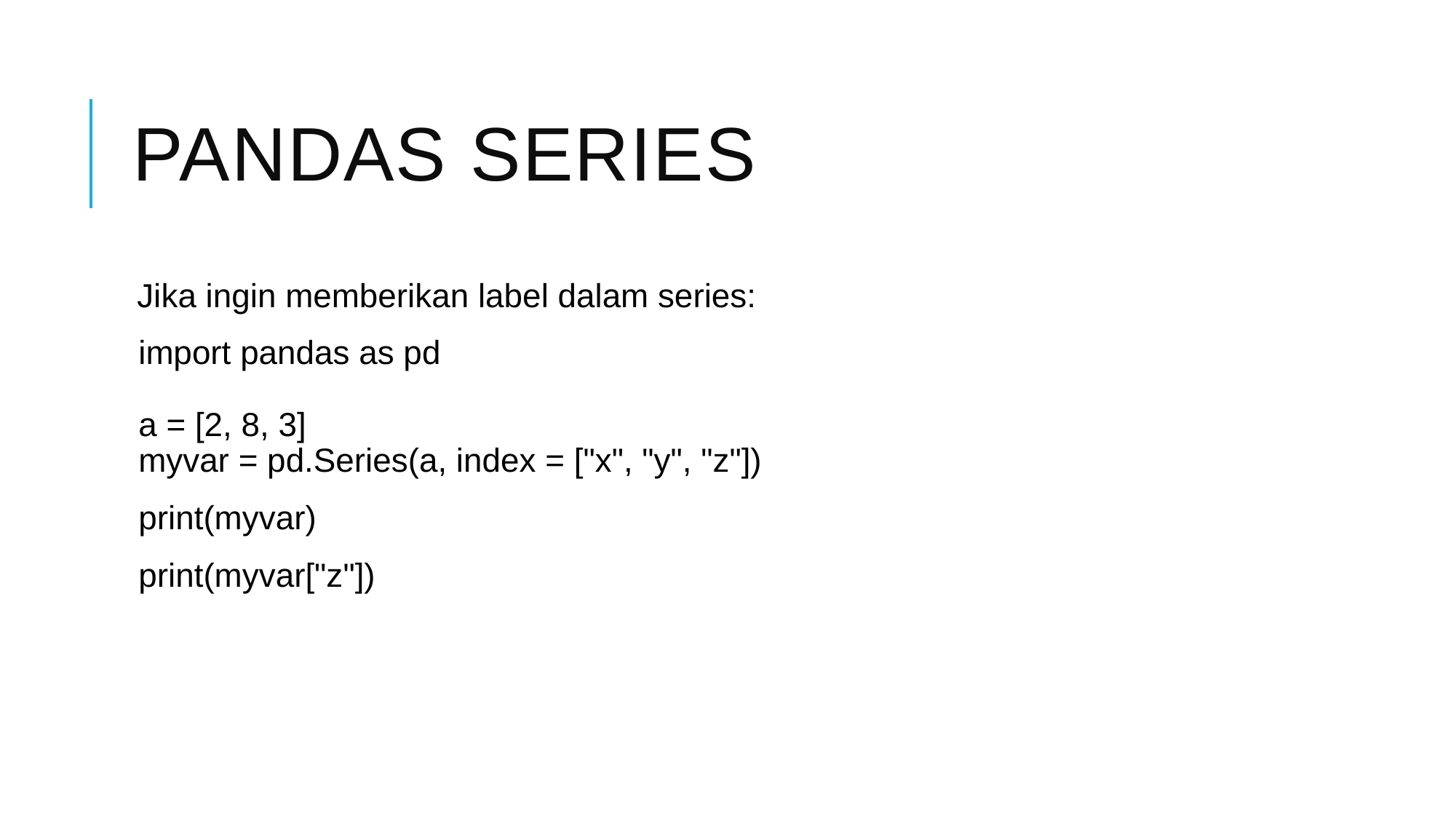

# Pandas Series
 Jika ingin memberikan label dalam series:
import pandas as pd
a = [2, 8, 3]
myvar = pd.Series(a, index = ["x", "y", "z"])
print(myvar)
print(myvar["z"])